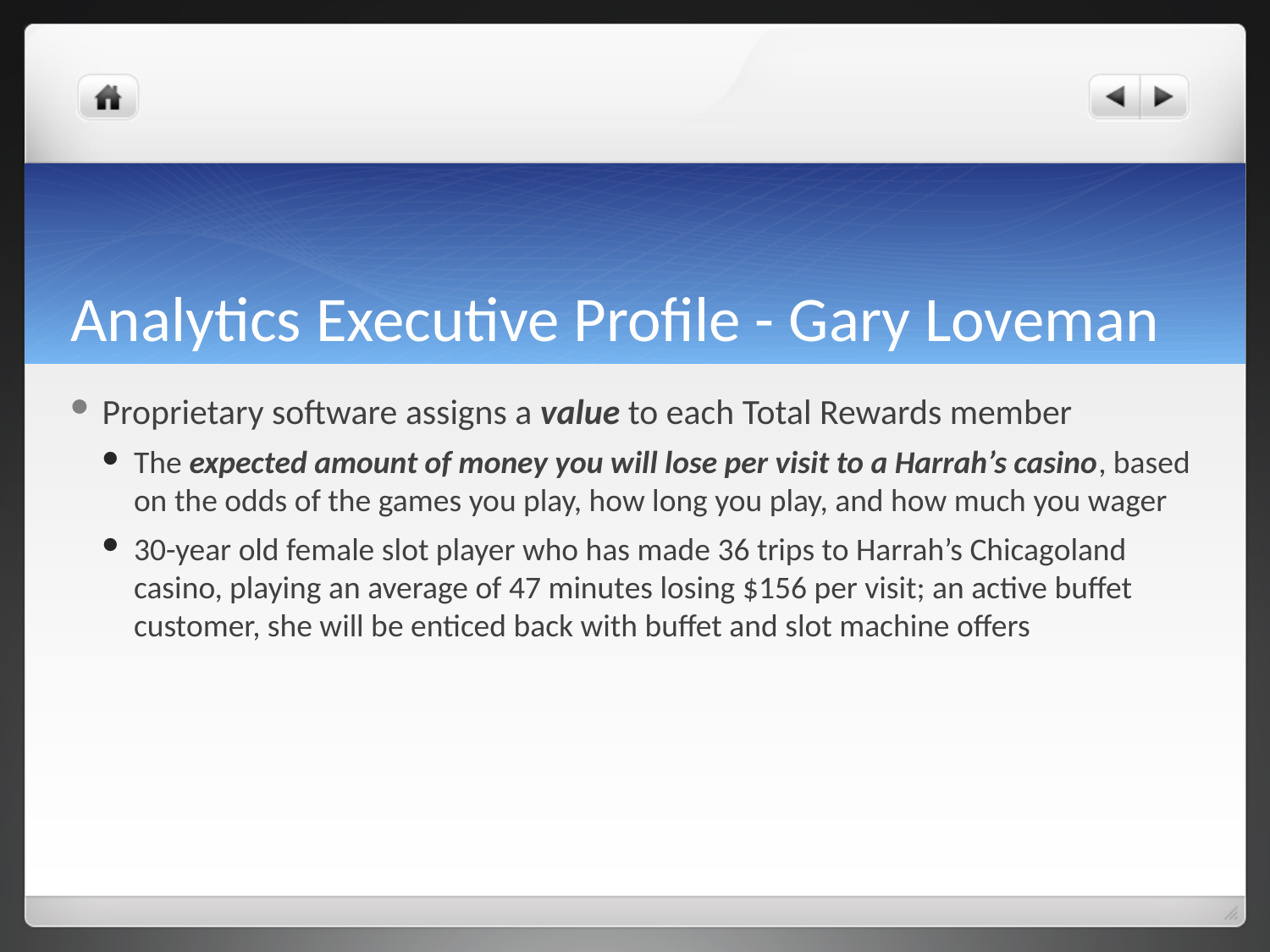

# Analytics Executive Profile - Gary Loveman
Proprietary software assigns a value to each Total Rewards member
The expected amount of money you will lose per visit to a Harrah’s casino, based on the odds of the games you play, how long you play, and how much you wager
30-year old female slot player who has made 36 trips to Harrah’s Chicagoland casino, playing an average of 47 minutes losing $156 per visit; an active buffet customer, she will be enticed back with buffet and slot machine offers